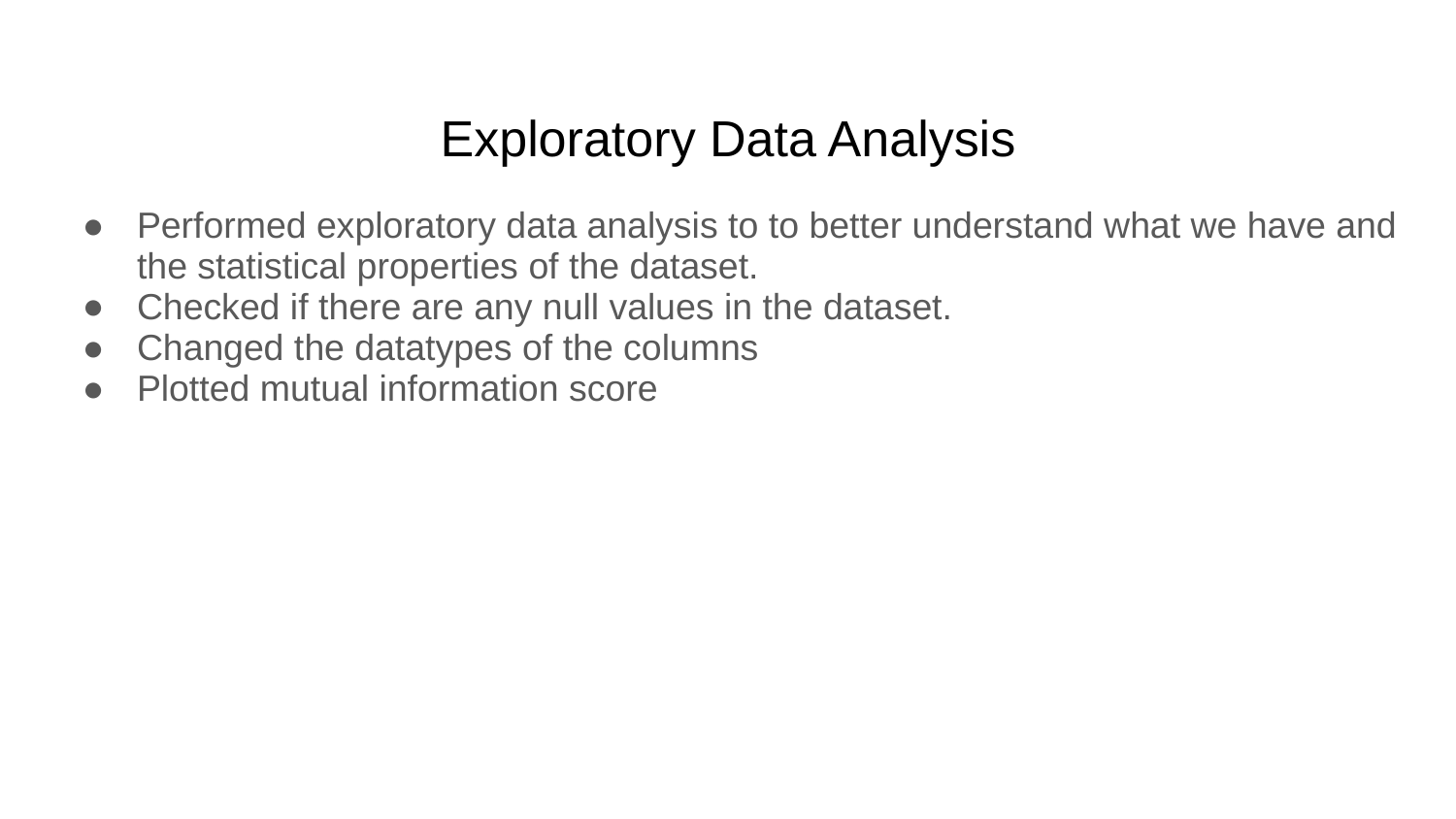

# Exploratory Data Analysis
Performed exploratory data analysis to to better understand what we have and the statistical properties of the dataset.
Checked if there are any null values in the dataset.
Changed the datatypes of the columns
Plotted mutual information score